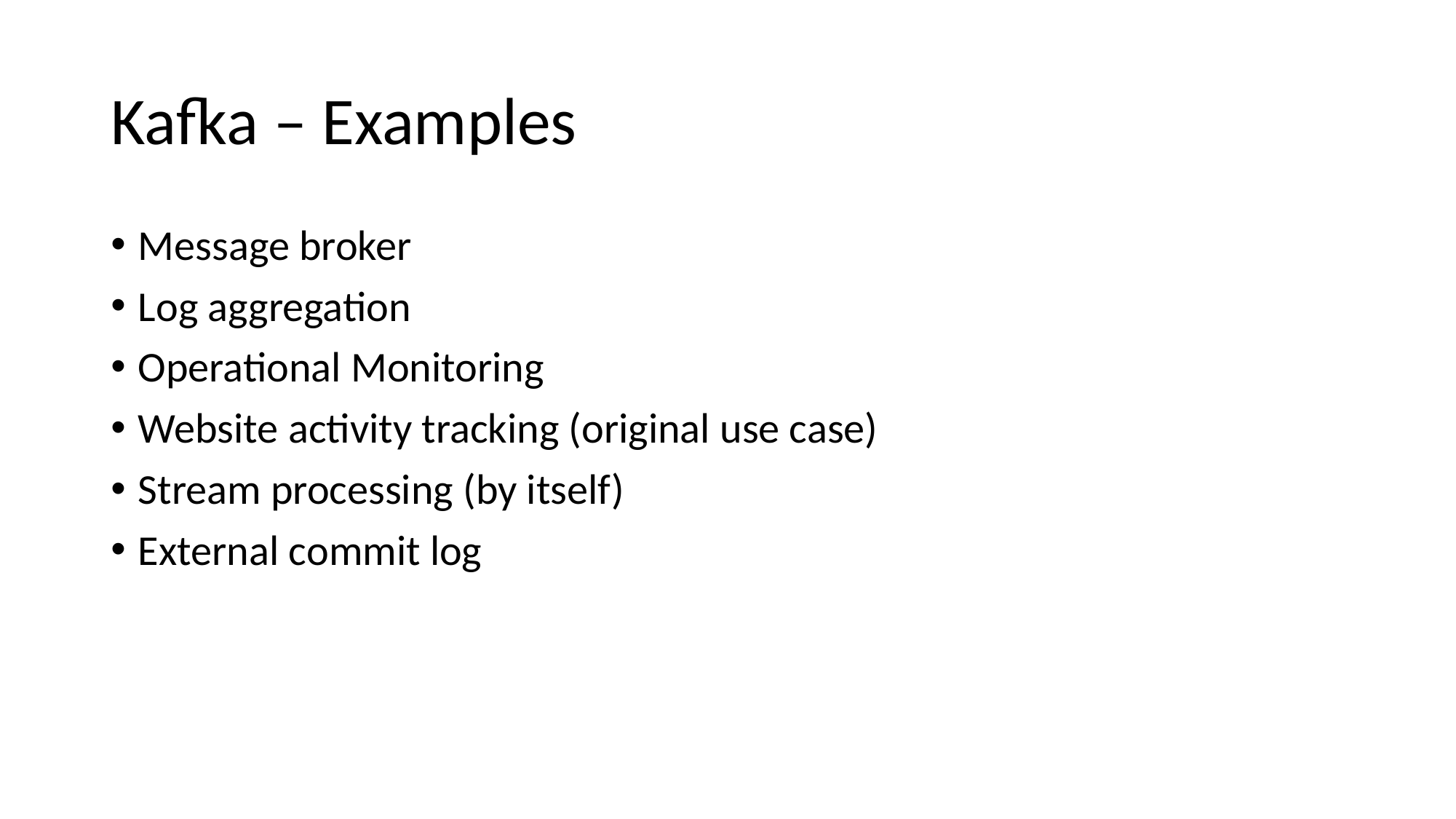

# Kafka – Examples
Message broker
Log aggregation
Operational Monitoring
Website activity tracking (original use case)
Stream processing (by itself)
External commit log